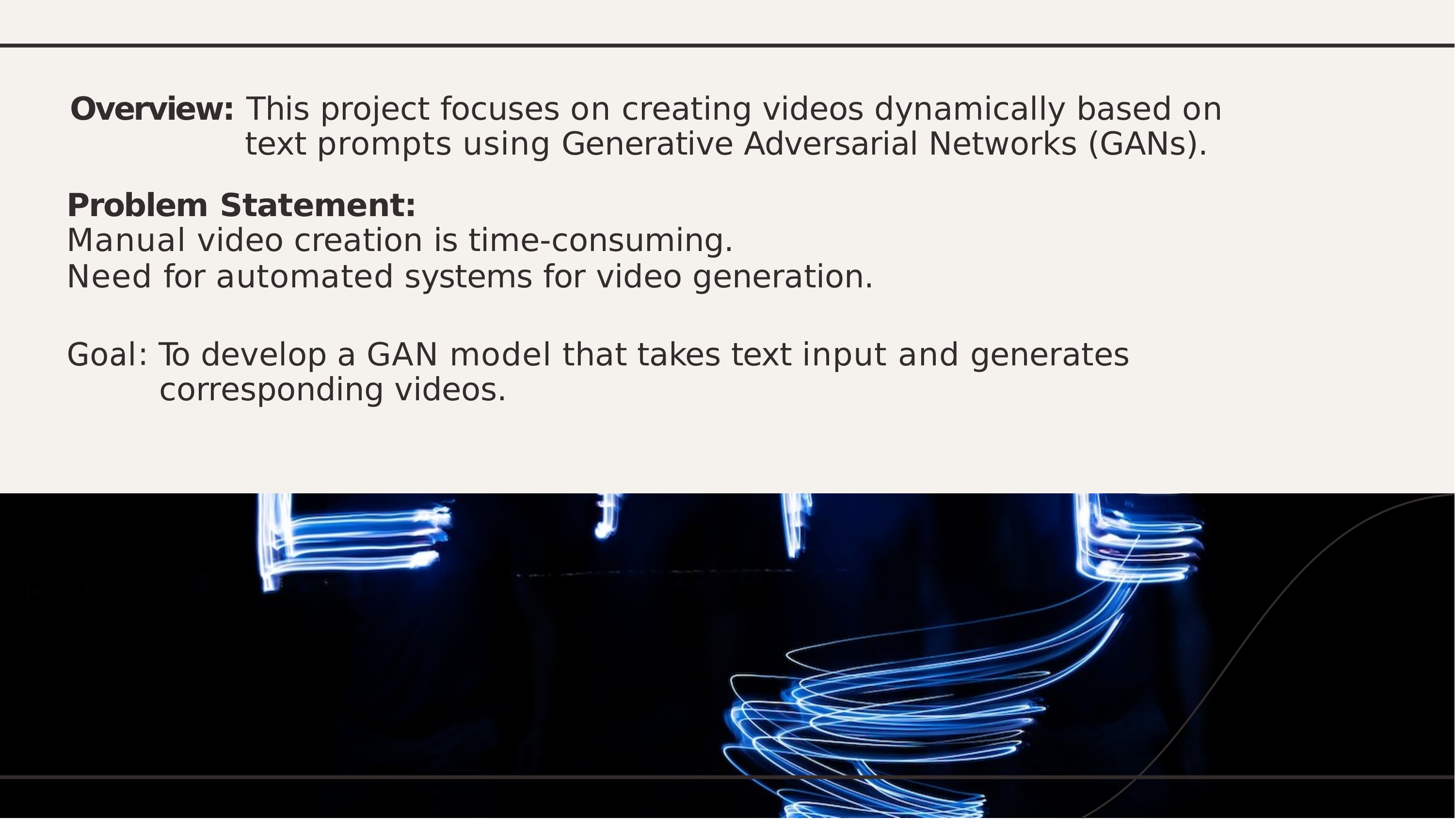

Overview: This project focuses on creating videos dynamically based on text prompts using Generative Adversarial Networks (GANs).
Problem Statement:
Manual video creation is time-consuming.
Need for automated systems for video generation.

Goal: To develop a GAN model that takes text input and generates corresponding videos.